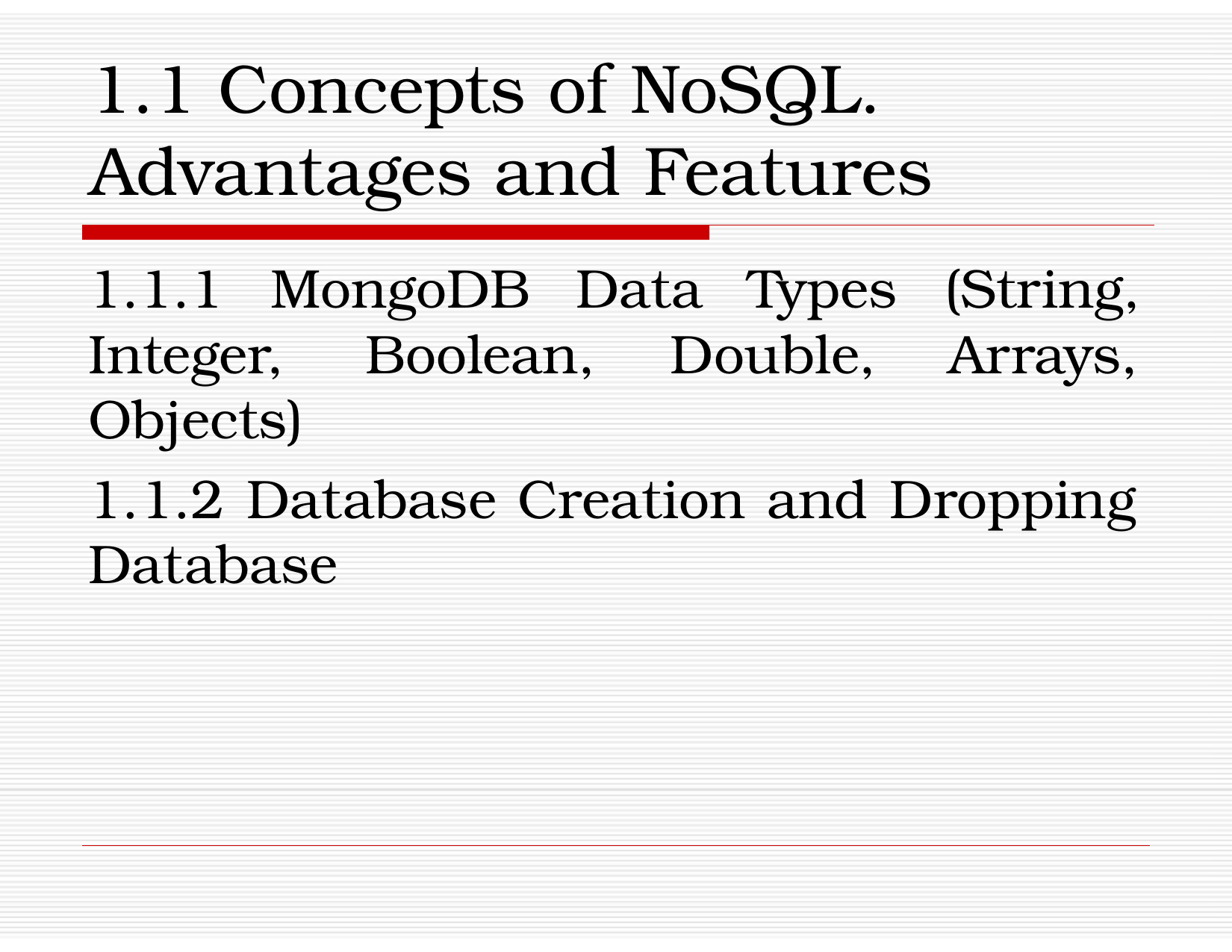

# 1.1 Concepts of NoSQL. Advantages and Features
1.1.1	MongoDB	Data	Types Integer,	Boolean,	Double, Objects)
(String, Arrays,
1.1.2 Database Creation and Dropping Database